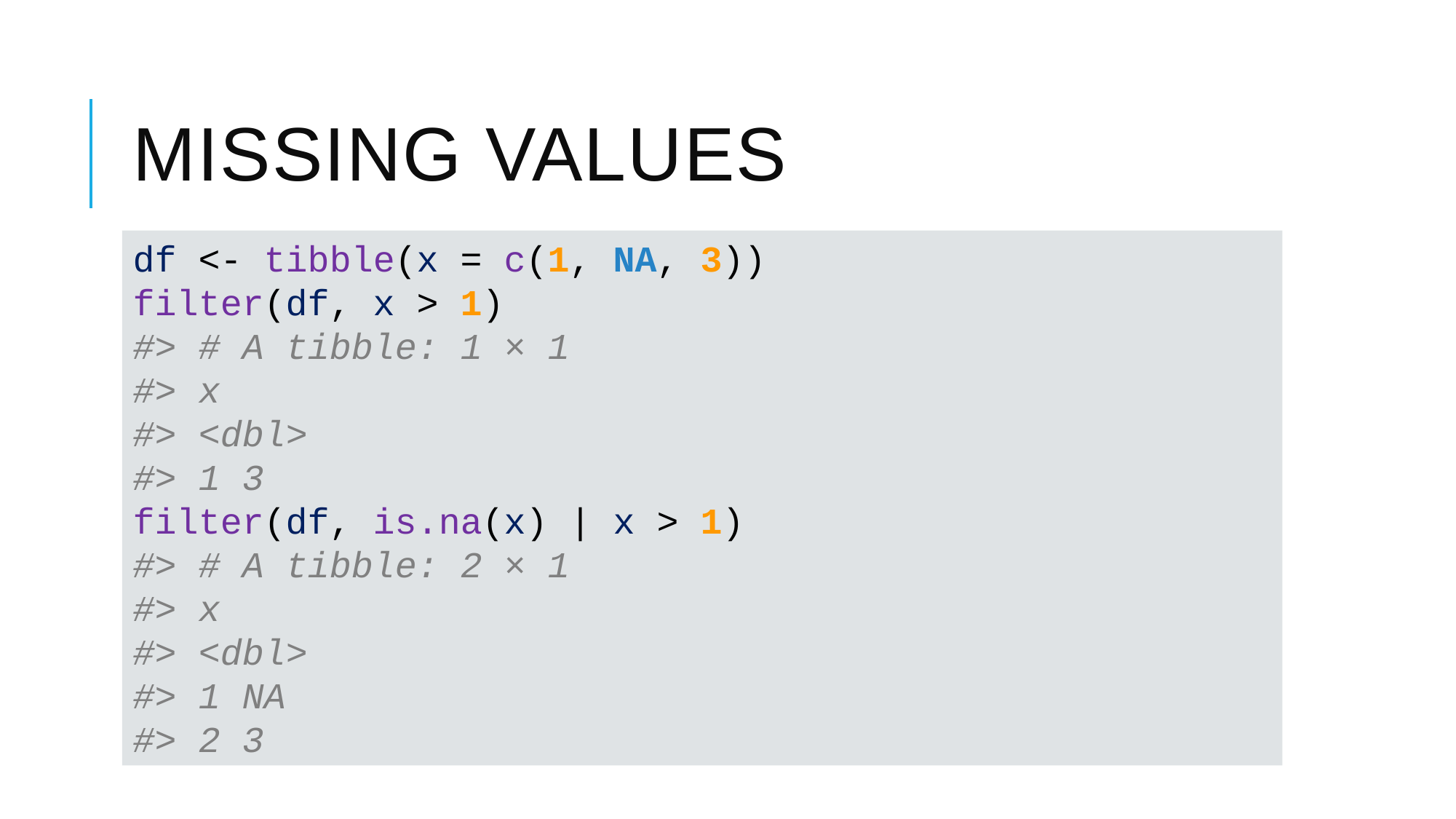

# Missing Values
df <- tibble(x = c(1, NA, 3))
filter(df, x > 1)
#> # A tibble: 1 × 1
#> x
#> <dbl>
#> 1 3
filter(df, is.na(x) | x > 1)
#> # A tibble: 2 × 1
#> x
#> <dbl>
#> 1 NA
#> 2 3